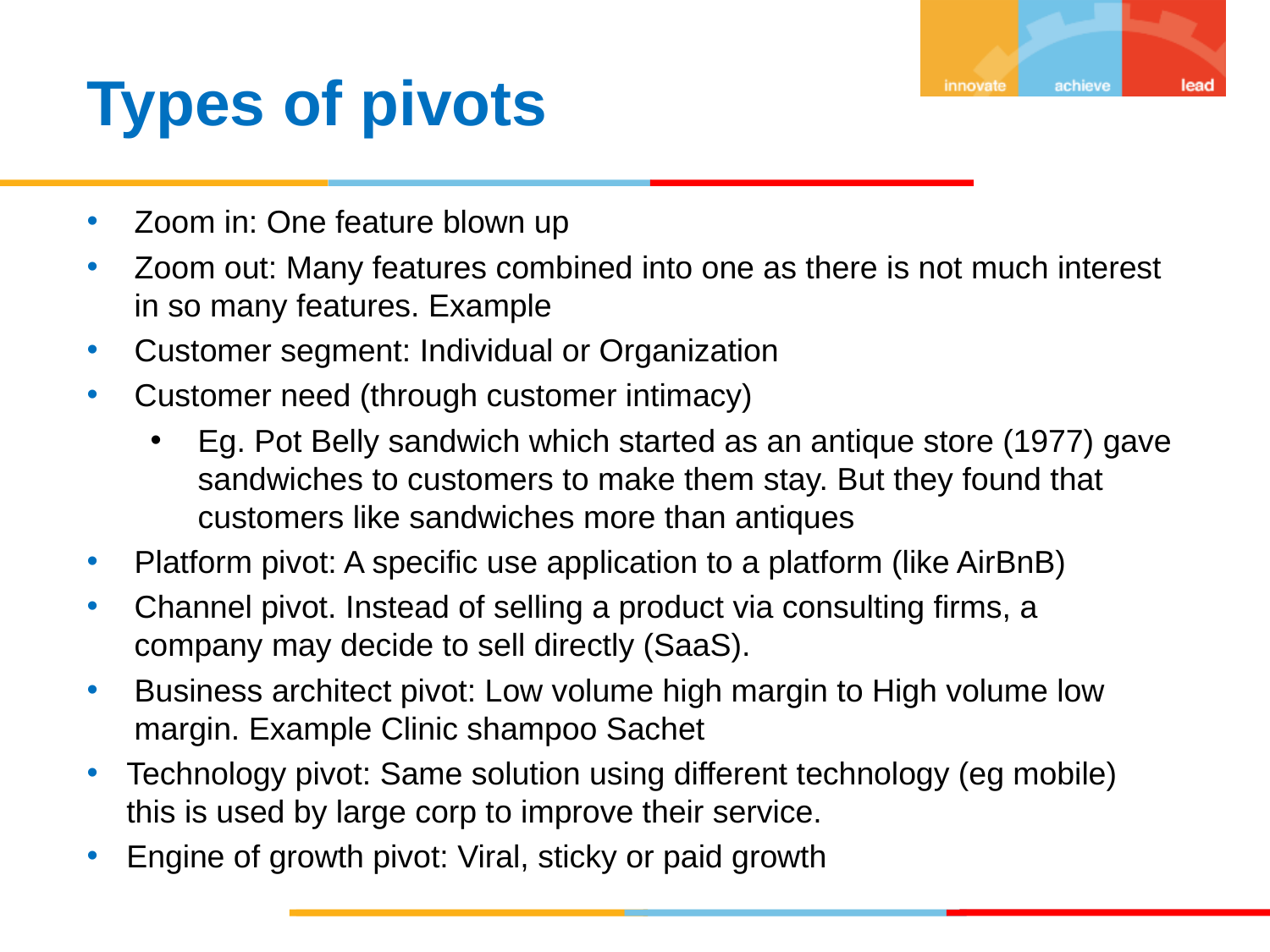

Types of pivots
Zoom in: One feature blown up
Zoom out: Many features combined into one as there is not much interest in so many features. Example
Customer segment: Individual or Organization
Customer need (through customer intimacy)
Eg. Pot Belly sandwich which started as an antique store (1977) gave sandwiches to customers to make them stay. But they found that customers like sandwiches more than antiques
Platform pivot: A specific use application to a platform (like AirBnB)
Channel pivot. Instead of selling a product via consulting firms, a company may decide to sell directly (SaaS).
Business architect pivot: Low volume high margin to High volume low margin. Example Clinic shampoo Sachet
Technology pivot: Same solution using different technology (eg mobile) this is used by large corp to improve their service.
Engine of growth pivot: Viral, sticky or paid growth